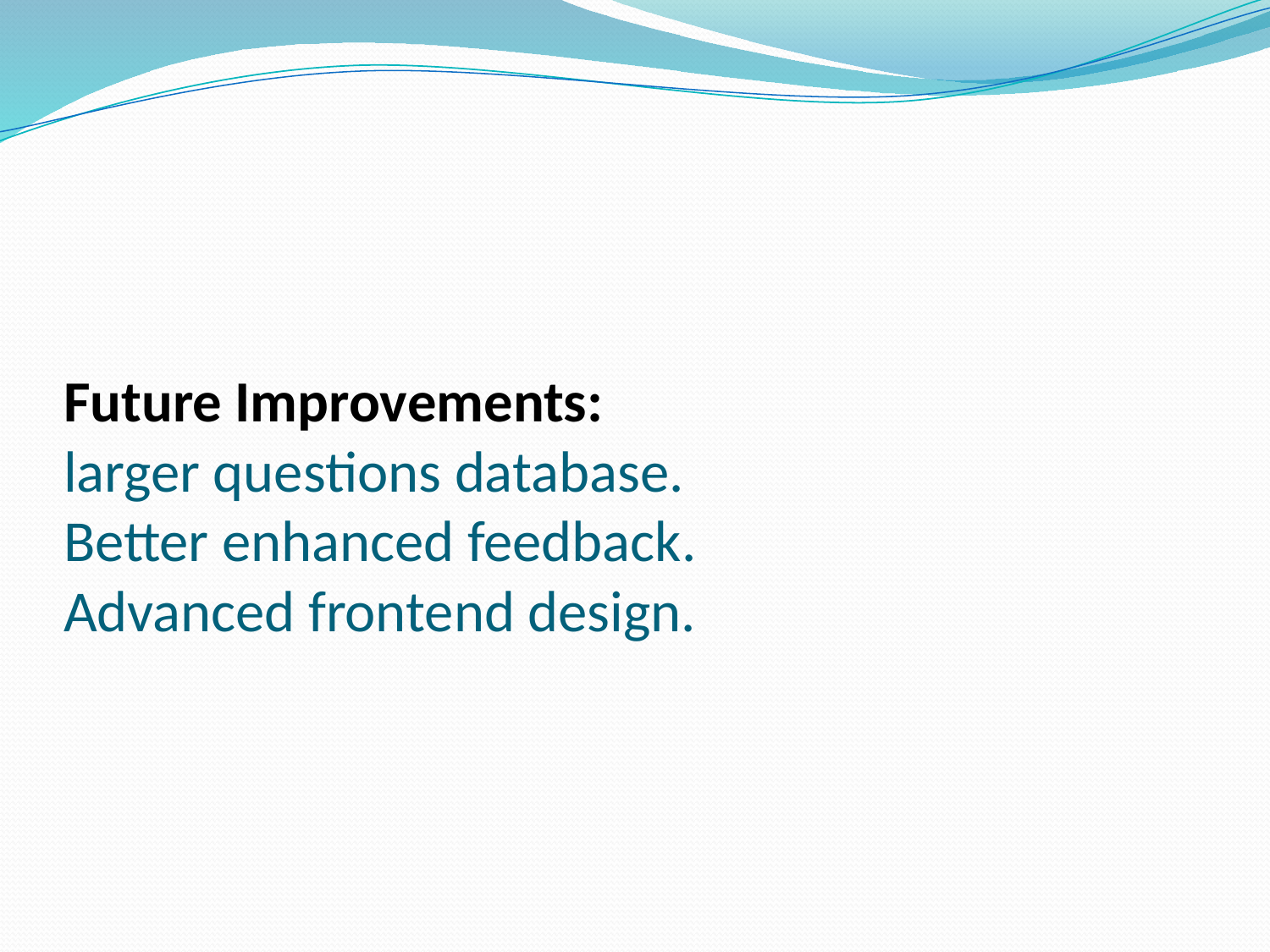

# Future Improvements: larger questions database. Better enhanced feedback. Advanced frontend design.